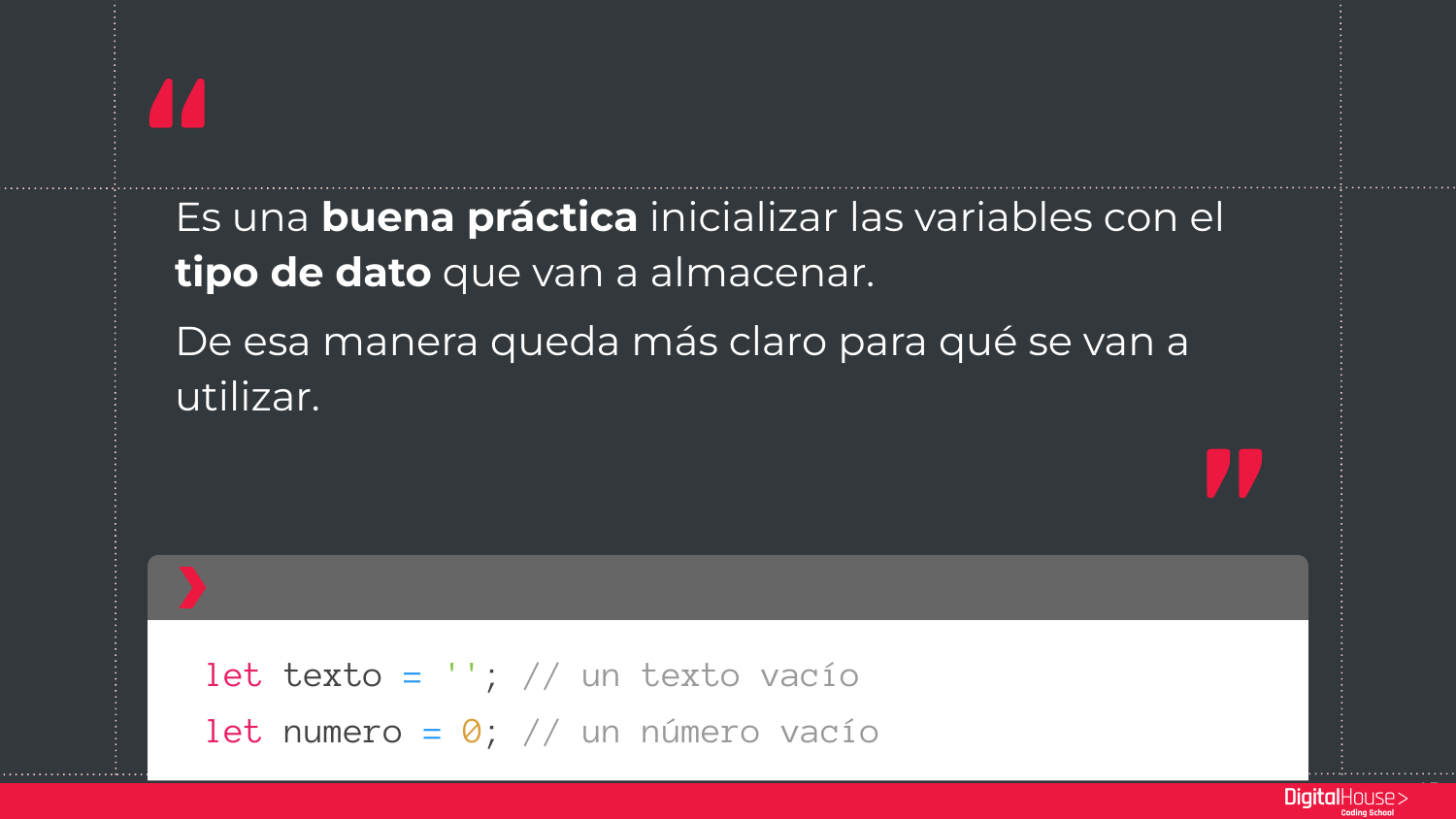

Es una buena práctica inicializar las variables con el tipo de dato que van a almacenar.
De esa manera queda más claro para qué se van a utilizar.

let texto = ''; // un texto vacío
let numero = 0; // un número vacío